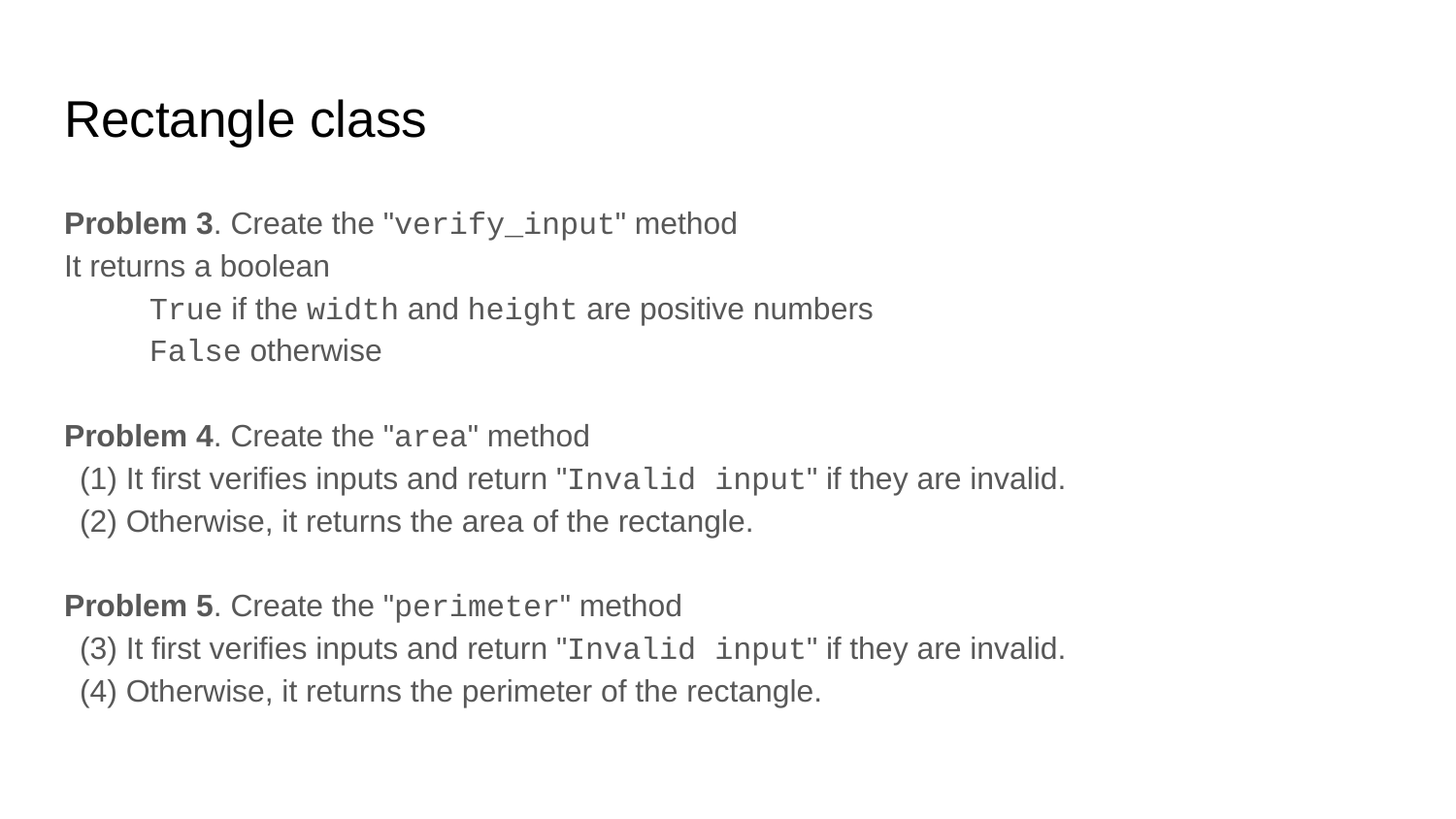

# Rectangle class
Problem 3. Create the "verify_input" method
It returns a boolean
          True if the width and height are positive numbers
          False otherwise

Problem 4. Create the "area" method
It first verifies inputs and return "Invalid input" if they are invalid.
Otherwise, it returns the area of the rectangle.

Problem 5. Create the "perimeter" method
It first verifies inputs and return "Invalid input" if they are invalid.
Otherwise, it returns the perimeter of the rectangle.